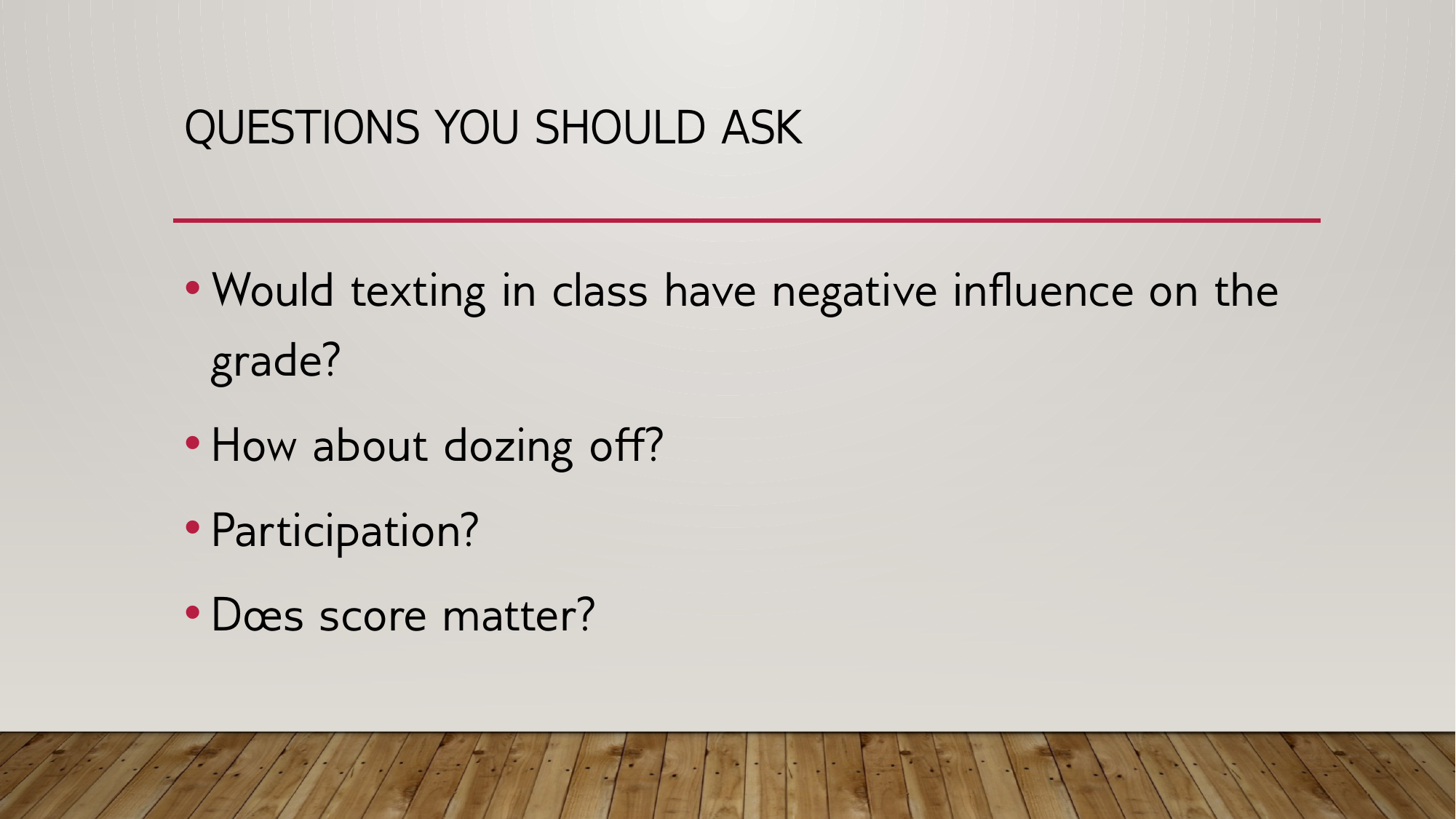

# Questions you should ask
Would texting in class have negative influence on the grade?
How about dozing off?
Participation?
Does score matter?